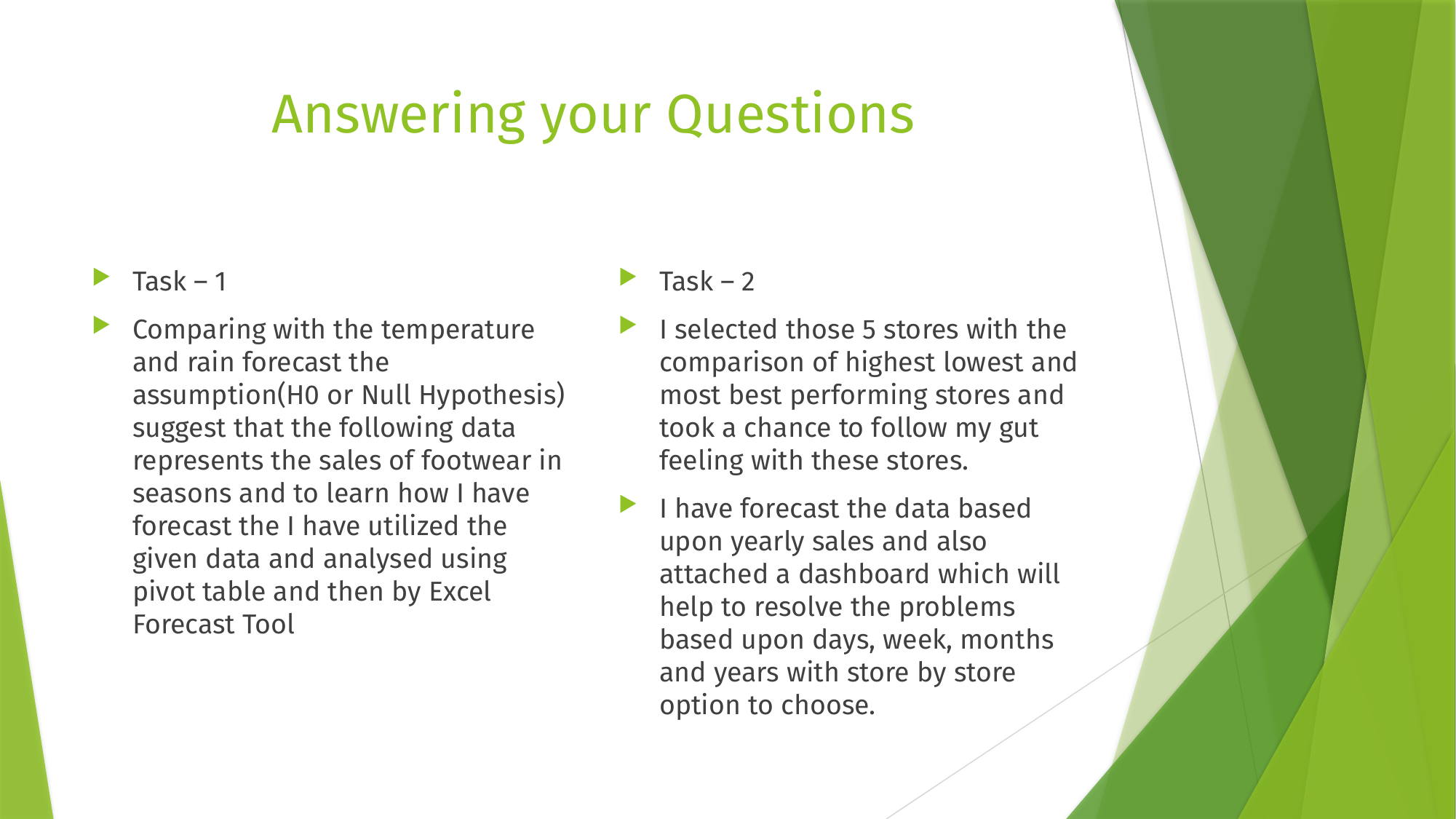

# Answering your Questions
Task – 1
Comparing with the temperature and rain forecast the assumption(H0 or Null Hypothesis) suggest that the following data represents the sales of footwear in seasons and to learn how I have forecast the I have utilized the given data and analysed using pivot table and then by Excel Forecast Tool
Task – 2
I selected those 5 stores with the comparison of highest lowest and most best performing stores and took a chance to follow my gut feeling with these stores.
I have forecast the data based upon yearly sales and also attached a dashboard which will help to resolve the problems based upon days, week, months and years with store by store option to choose.